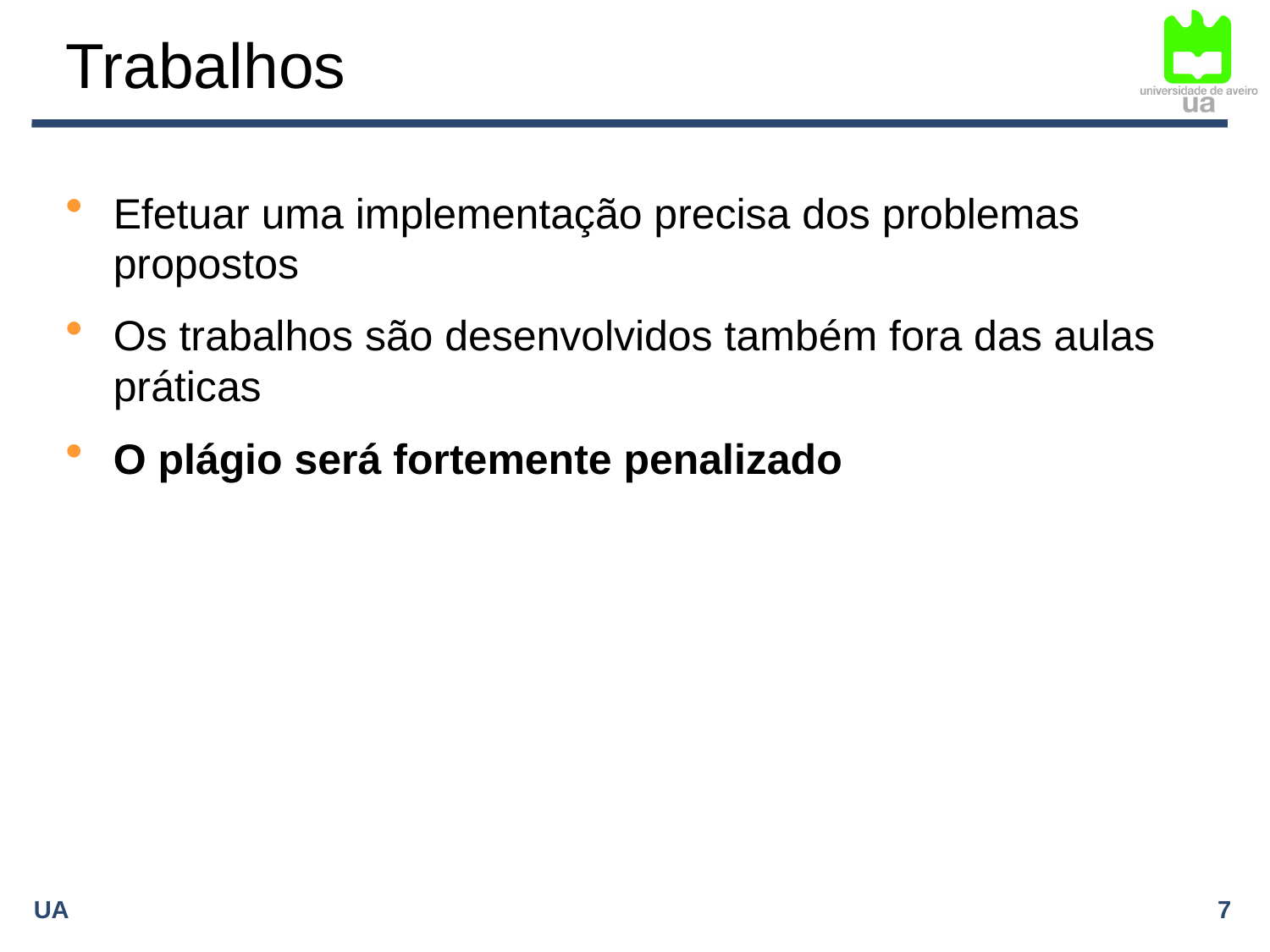

# Trabalhos
Efetuar uma implementação precisa dos problemas propostos
Os trabalhos são desenvolvidos também fora das aulas práticas
O plágio será fortemente penalizado